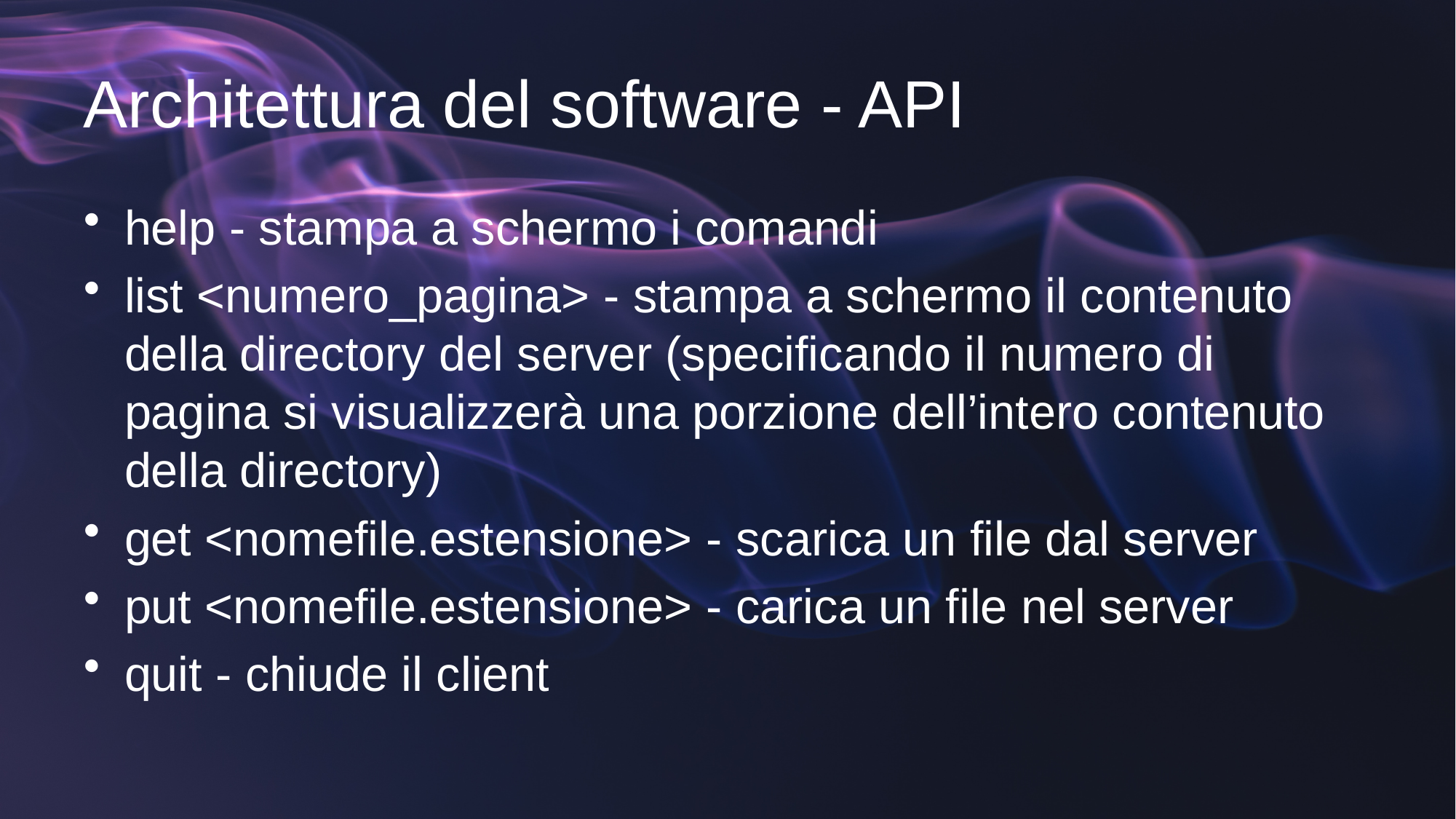

# Architettura del software - API
help - stampa a schermo i comandi
list <numero_pagina> - stampa a schermo il contenuto della directory del server (specificando il numero di pagina si visualizzerà una porzione dell’intero contenuto della directory)
get <nomefile.estensione> - scarica un file dal server
put <nomefile.estensione> - carica un file nel server
quit - chiude il client